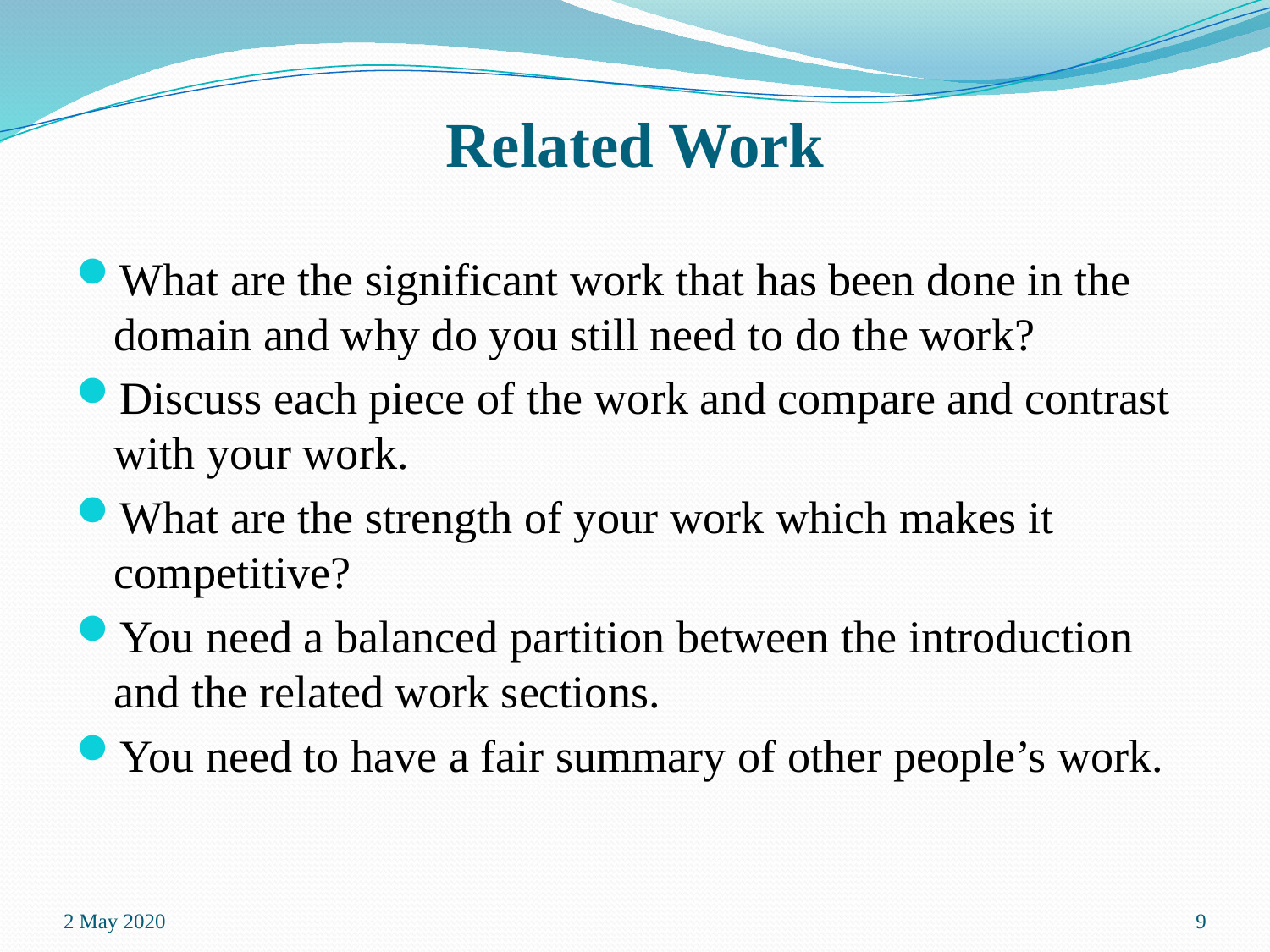

# Related Work
What are the significant work that has been done in the domain and why do you still need to do the work?
Discuss each piece of the work and compare and contrast with your work.
What are the strength of your work which makes it competitive?
You need a balanced partition between the introduction and the related work sections.
You need to have a fair summary of other people’s work.
2 May 2020
9